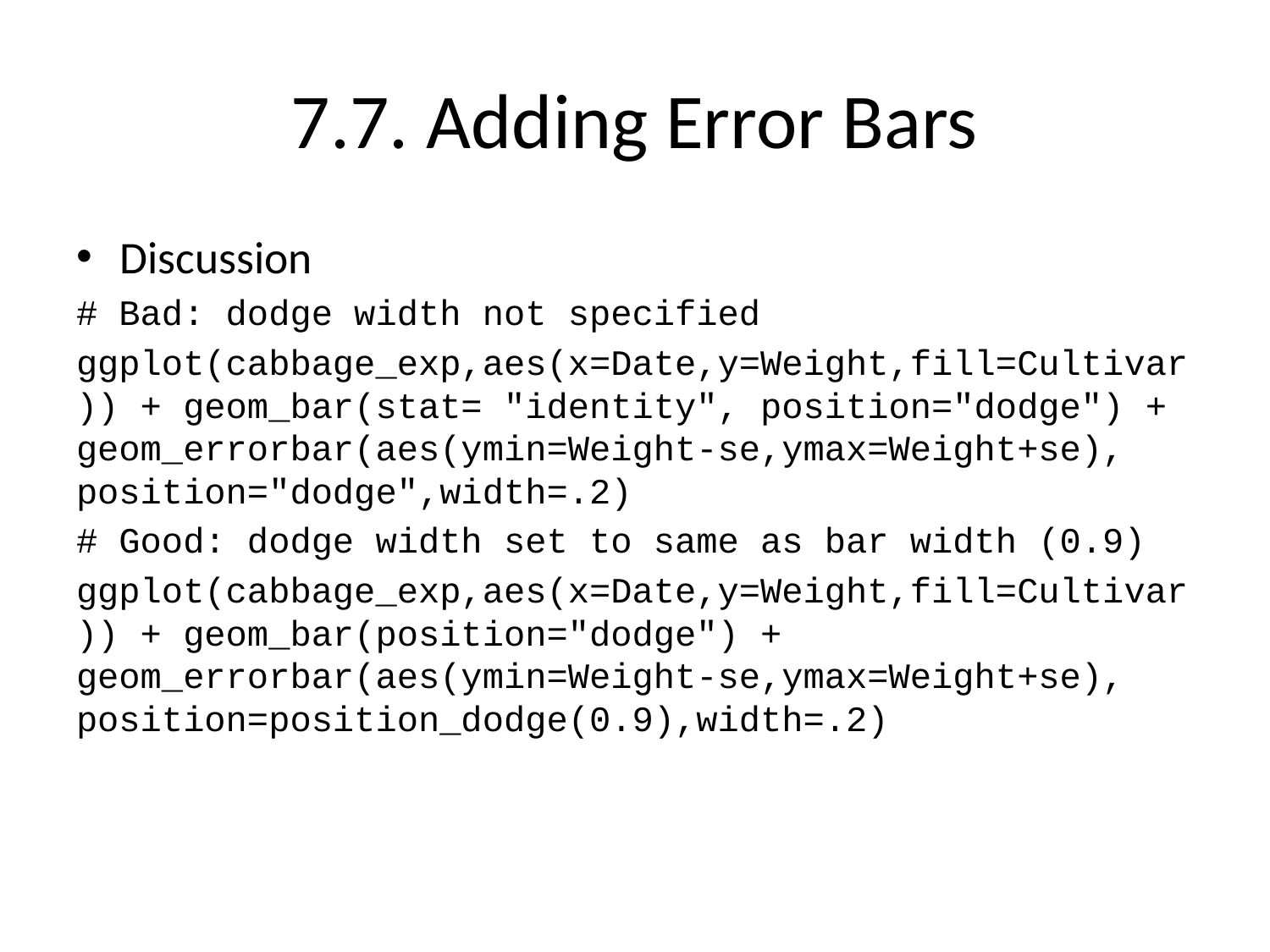

# 7.7. Adding Error Bars
Discussion
# Bad: dodge width not specified
ggplot(cabbage_exp,aes(x=Date,y=Weight,fill=Cultivar)) + geom_bar(stat= "identity", position="dodge") + geom_errorbar(aes(ymin=Weight-se,ymax=Weight+se), position="dodge",width=.2)
# Good: dodge width set to same as bar width (0.9)
ggplot(cabbage_exp,aes(x=Date,y=Weight,fill=Cultivar)) + geom_bar(position="dodge") + geom_errorbar(aes(ymin=Weight-se,ymax=Weight+se), position=position_dodge(0.9),width=.2)